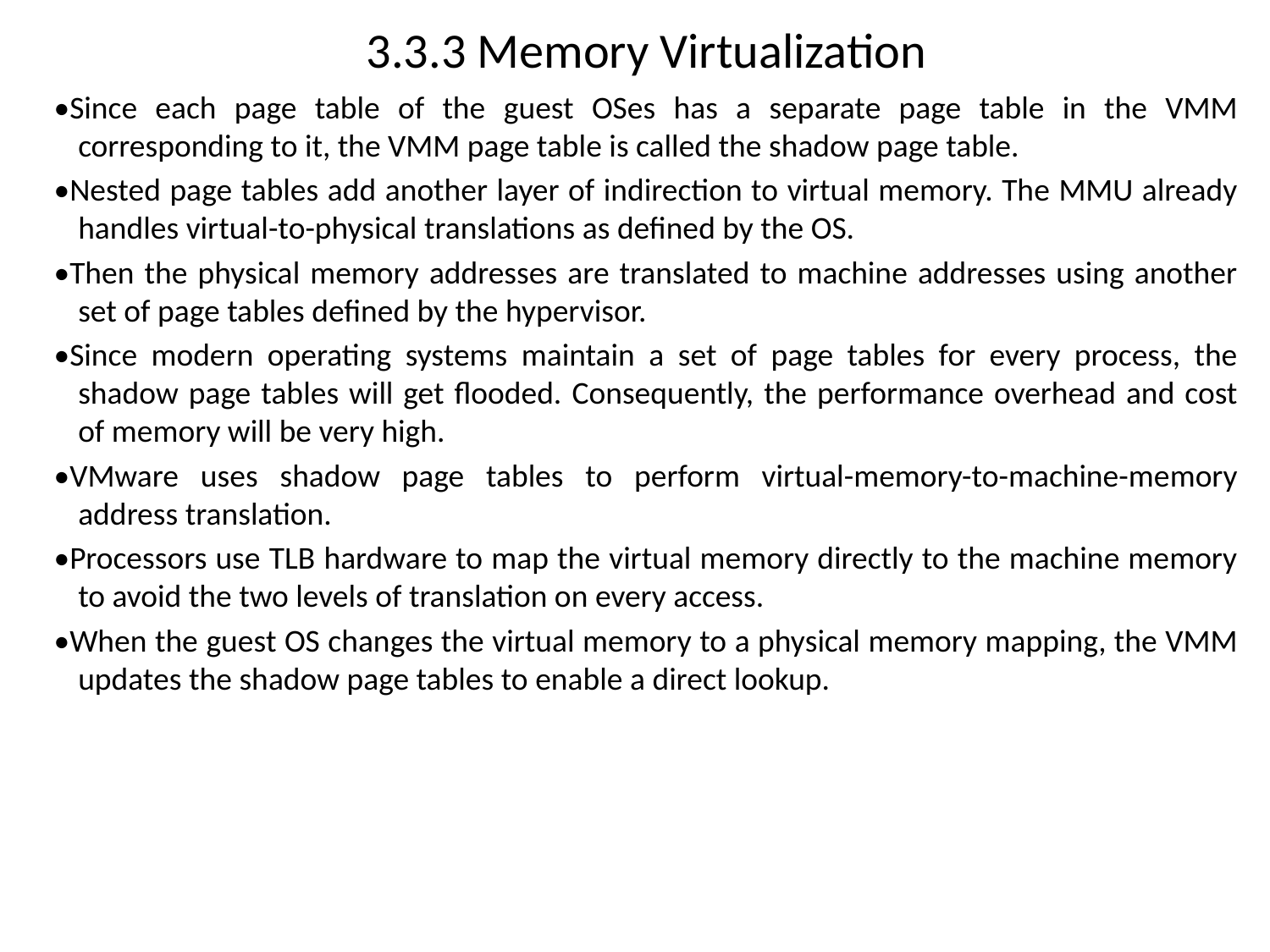

# 3.3.3 Memory Virtualization
•Since each page table of the guest OSes has a separate page table in the VMM corresponding to it, the VMM page table is called the shadow page table.
•Nested page tables add another layer of indirection to virtual memory. The MMU already handles virtual-to-physical translations as defined by the OS.
•Then the physical memory addresses are translated to machine addresses using another set of page tables defined by the hypervisor.
•Since modern operating systems maintain a set of page tables for every process, the shadow page tables will get flooded. Consequently, the performance overhead and cost of memory will be very high.
•VMware uses shadow page tables to perform virtual-memory-to-machine-memory address translation.
•Processors use TLB hardware to map the virtual memory directly to the machine memory to avoid the two levels of translation on every access.
•When the guest OS changes the virtual memory to a physical memory mapping, the VMM updates the shadow page tables to enable a direct lookup.